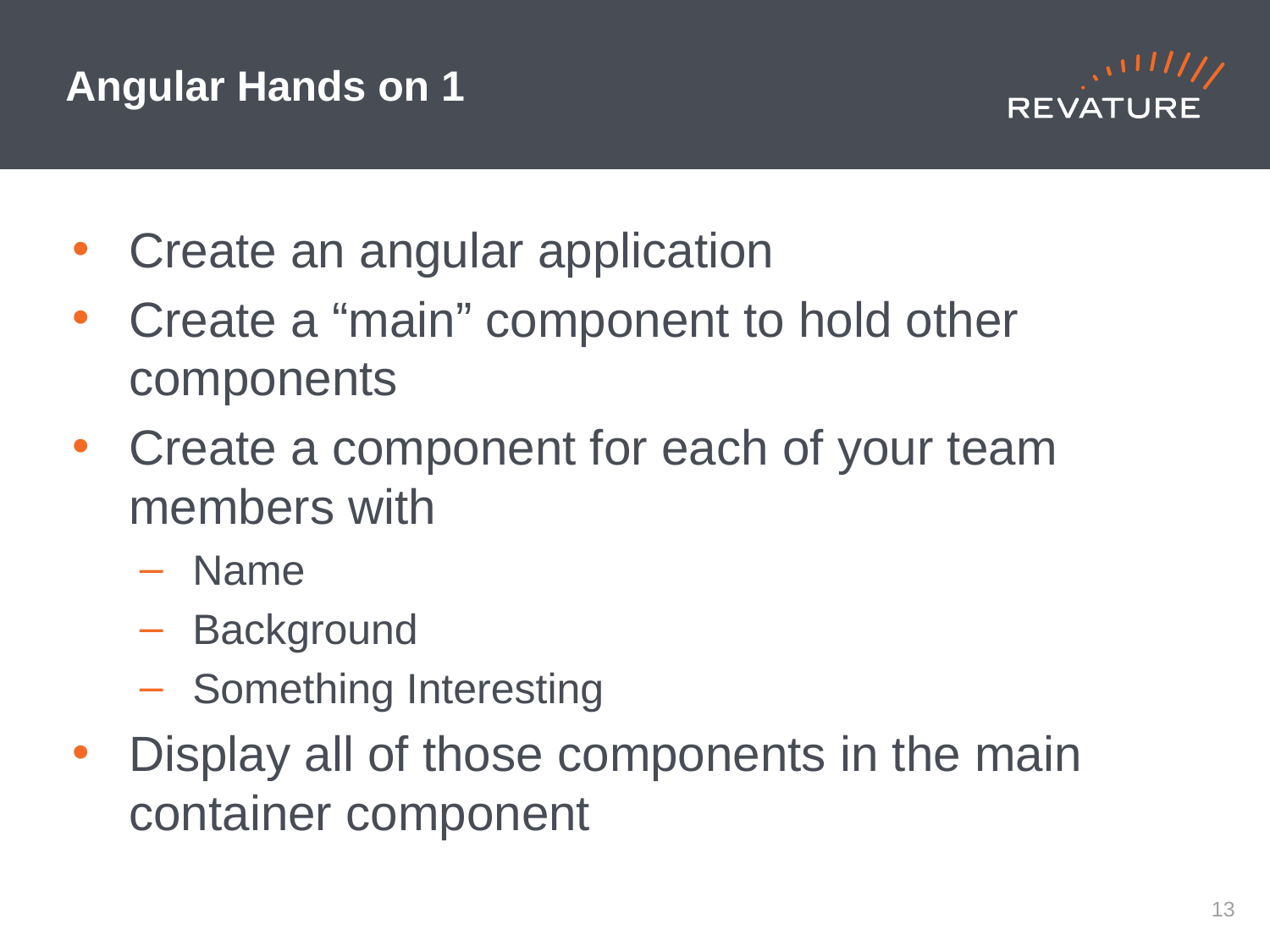

# Angular Hands on 1
Create an angular application
Create a “main” component to hold other components
Create a component for each of your team members with
Name
Background
Something Interesting
Display all of those components in the main container component
13